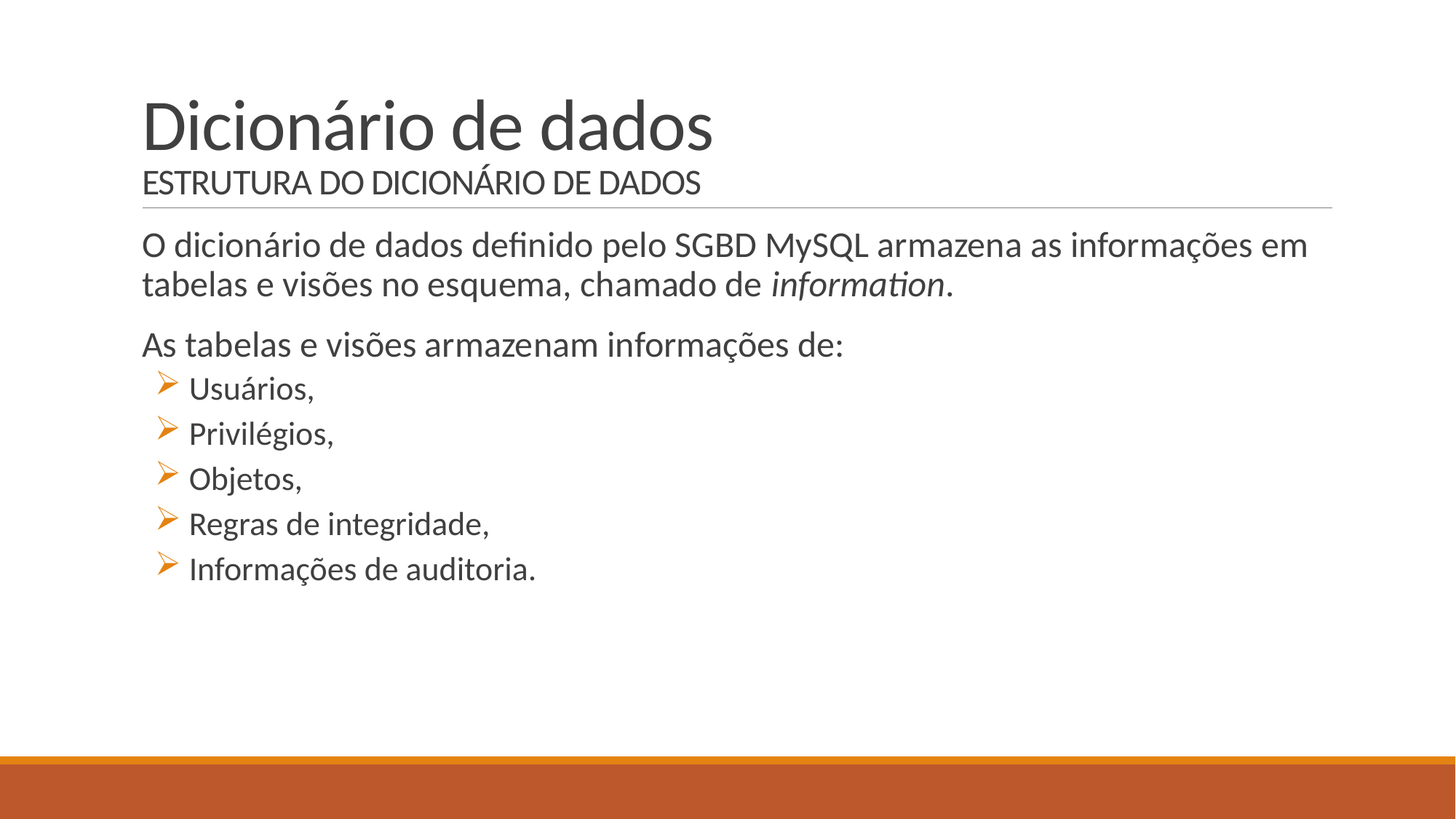

# Dicionário de dados ESTRUTURA DO DICIONÁRIO DE DADOS
O dicionário de dados definido pelo SGBD MySQL armazena as informações em tabelas e visões no esquema, chamado de information.
As tabelas e visões armazenam informações de:
 Usuários,
 Privilégios,
 Objetos,
 Regras de integridade,
 Informações de auditoria.